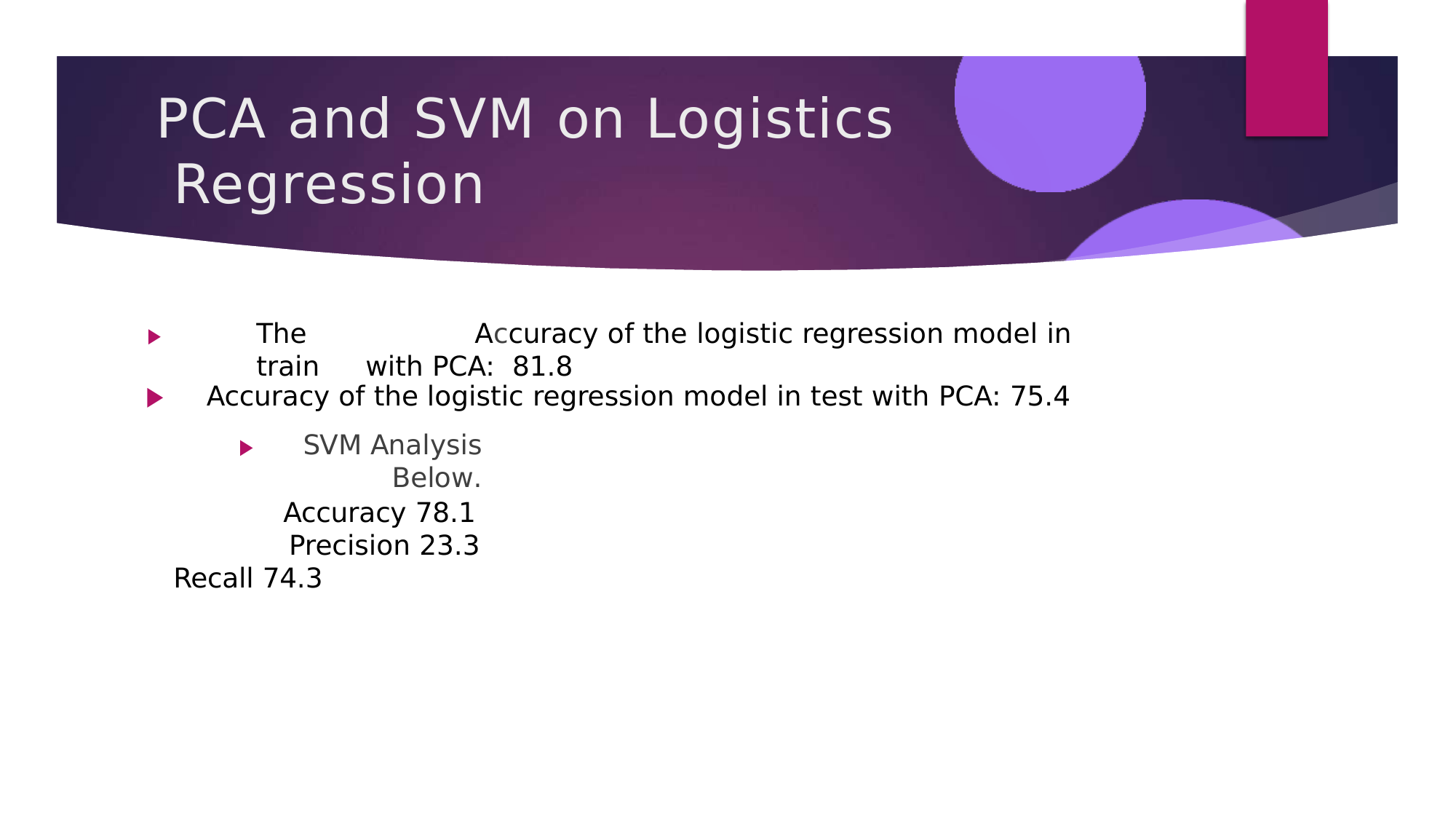

# PCA and SVM on Logistics  Regression
▶	The		Accuracy of the logistic regression model in train	with PCA:  81.8
▶	Accuracy of the logistic regression model in test with PCA: 75.4
▶	SVM Analysis Below.
Accuracy 78.1
Precision 23.3
Recall 74.3